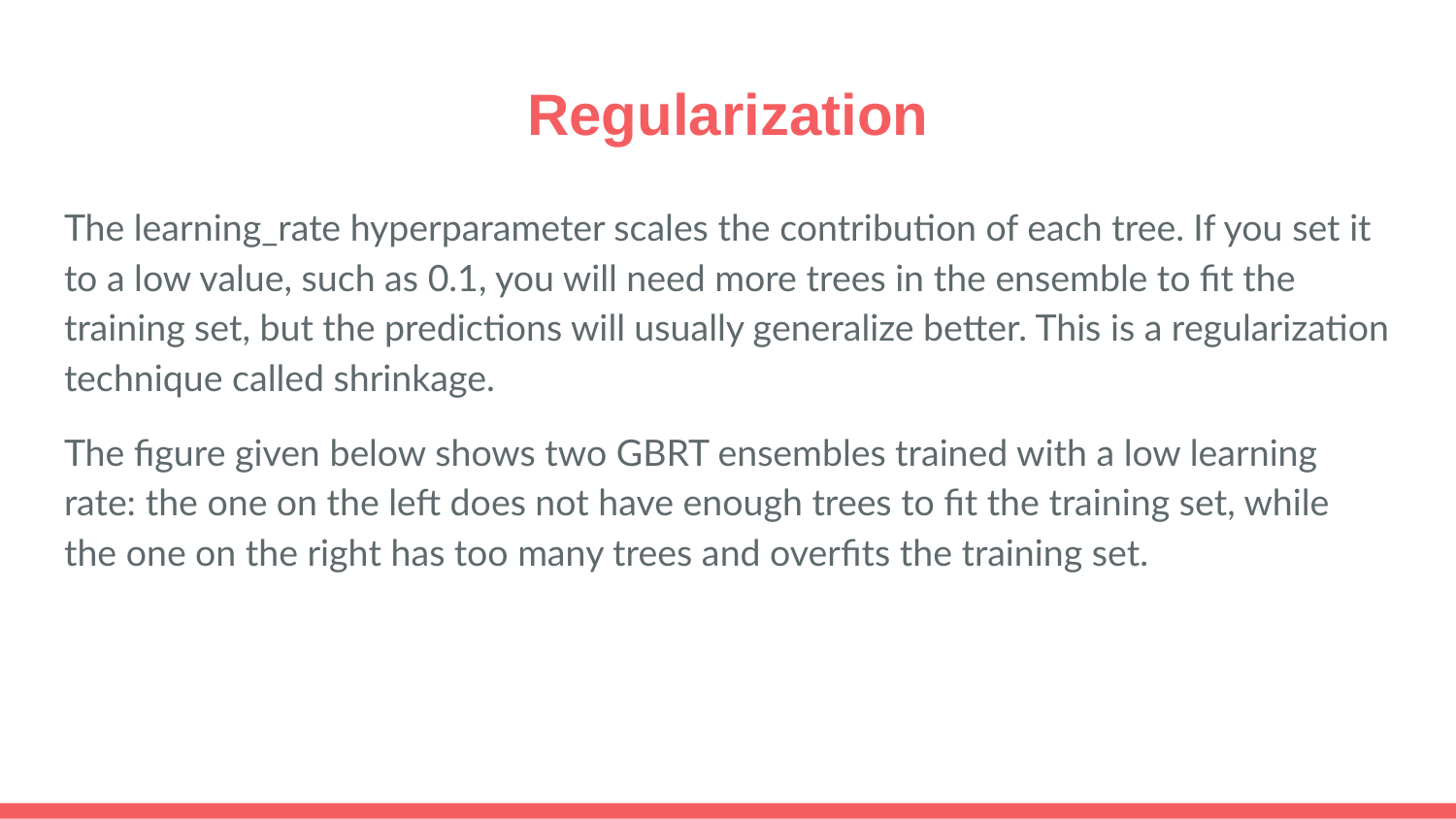

# Regularization
The learning_rate hyperparameter scales the contribution of each tree. If you set it to a low value, such as 0.1, you will need more trees in the ensemble to fit the training set, but the predictions will usually generalize better. This is a regularization technique called shrinkage.
The figure given below shows two GBRT ensembles trained with a low learning rate: the one on the left does not have enough trees to fit the training set, while the one on the right has too many trees and overfits the training set.